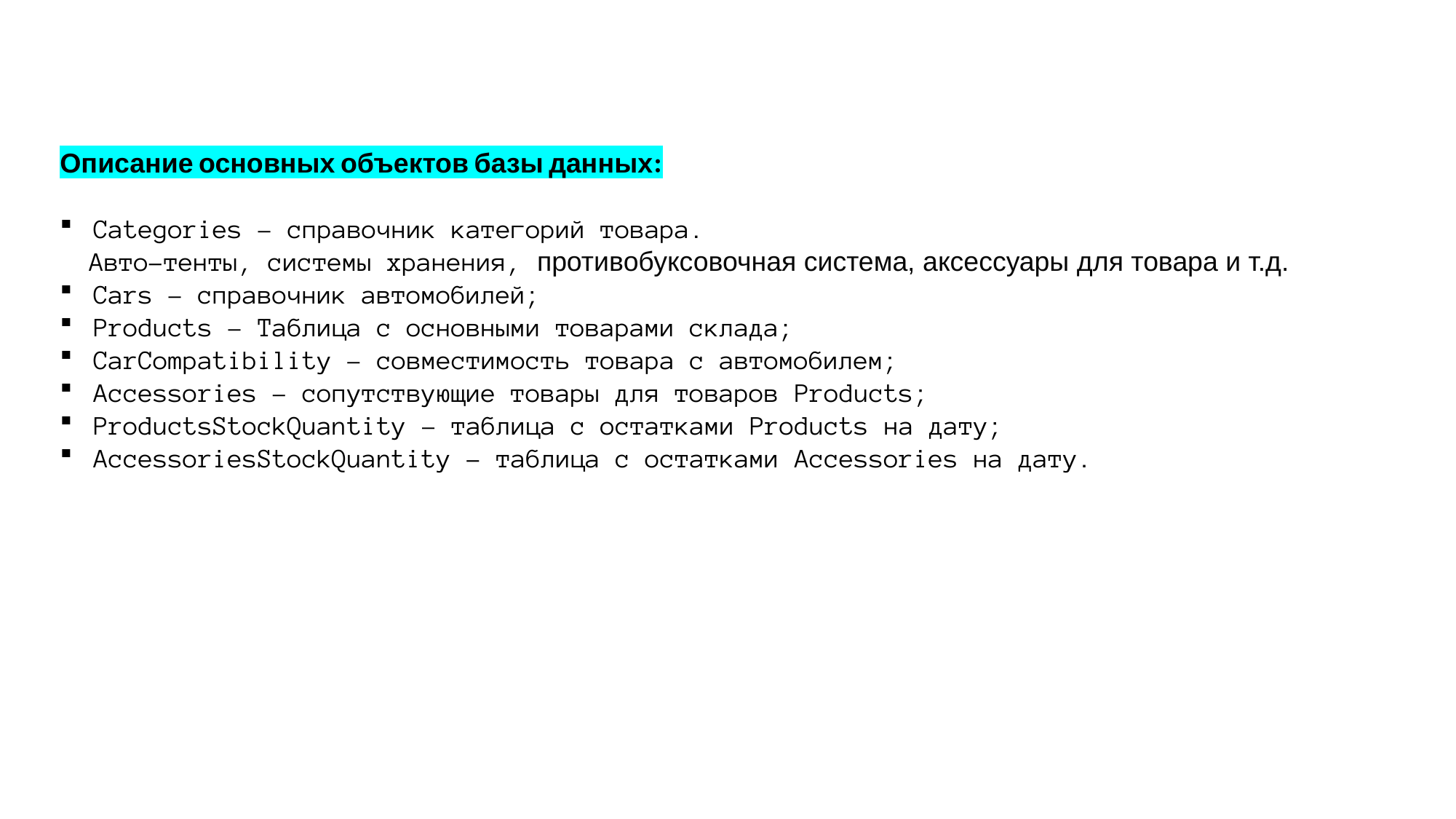

Описание основных объектов базы данных:

Categories – справочник категорий товара.
  Авто-тенты, системы хранения, противобуксовочная система, аксессуары для товара и т.д.
Cars – справочник автомобилей;
Products – Таблица с основными товарами склада;
CarCompatibility – совместимость товара с автомобилем;
Accessories – сопутствующие товары для товаров Products;
ProductsStockQuantity – таблица с остатками Products на дату;
AccessoriesStockQuantity - таблица с остатками Accessories на дату.